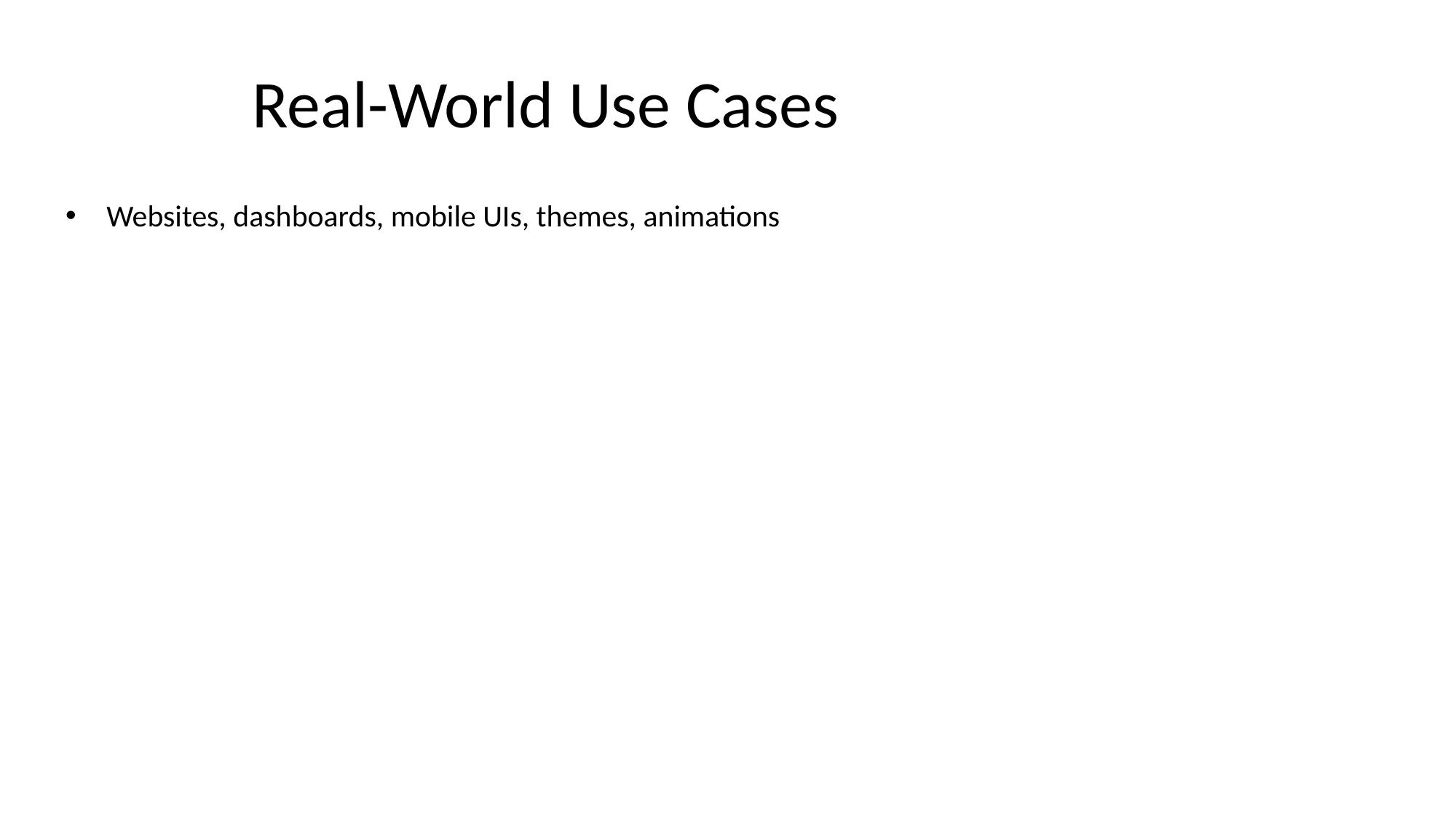

# Real-World Use Cases
Websites, dashboards, mobile UIs, themes, animations